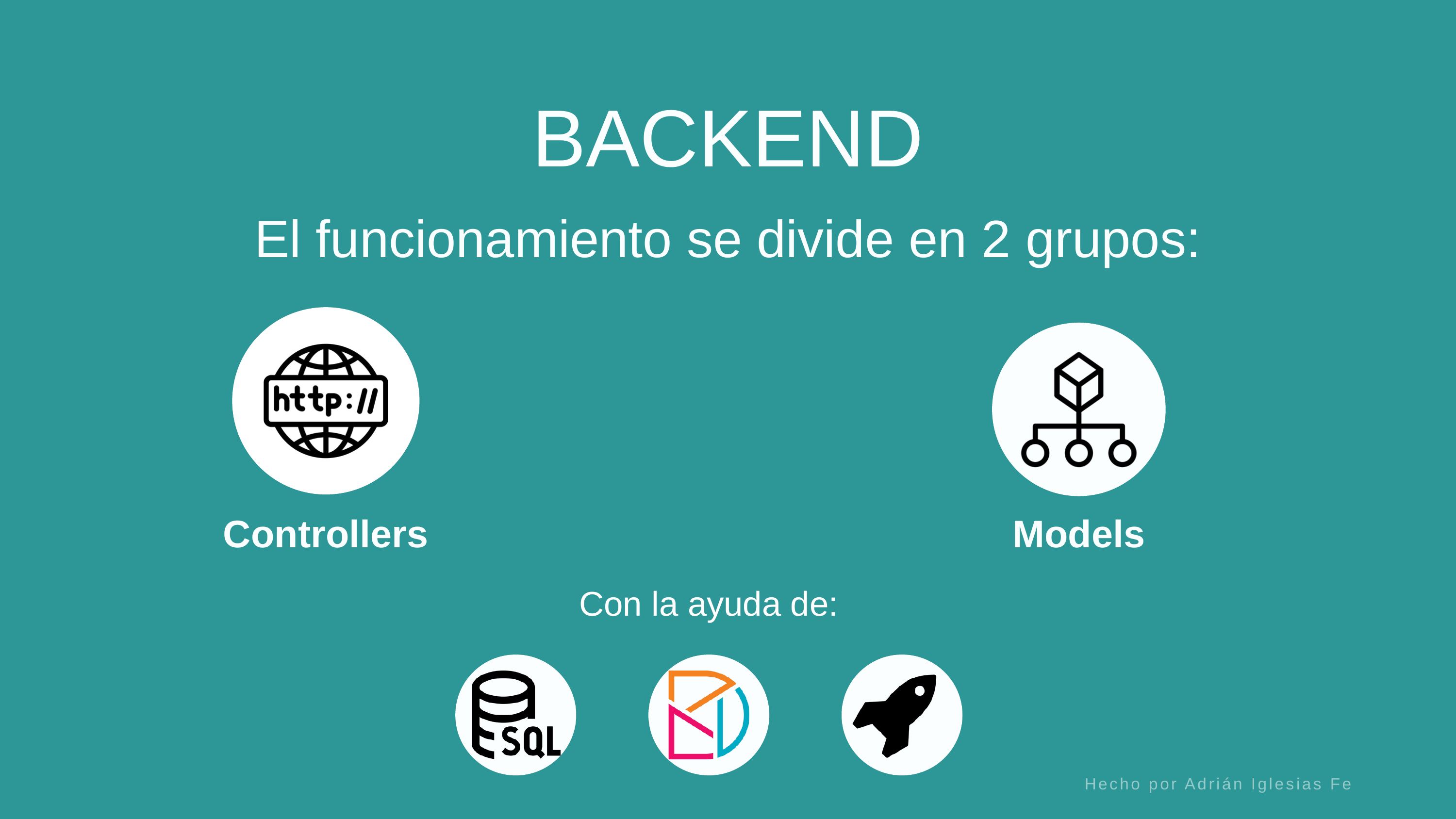

BACKEND
El funcionamiento se divide en 2 grupos:

Controllers
Models
Con la ayuda de:

Hecho por Adrián Iglesias Fernández